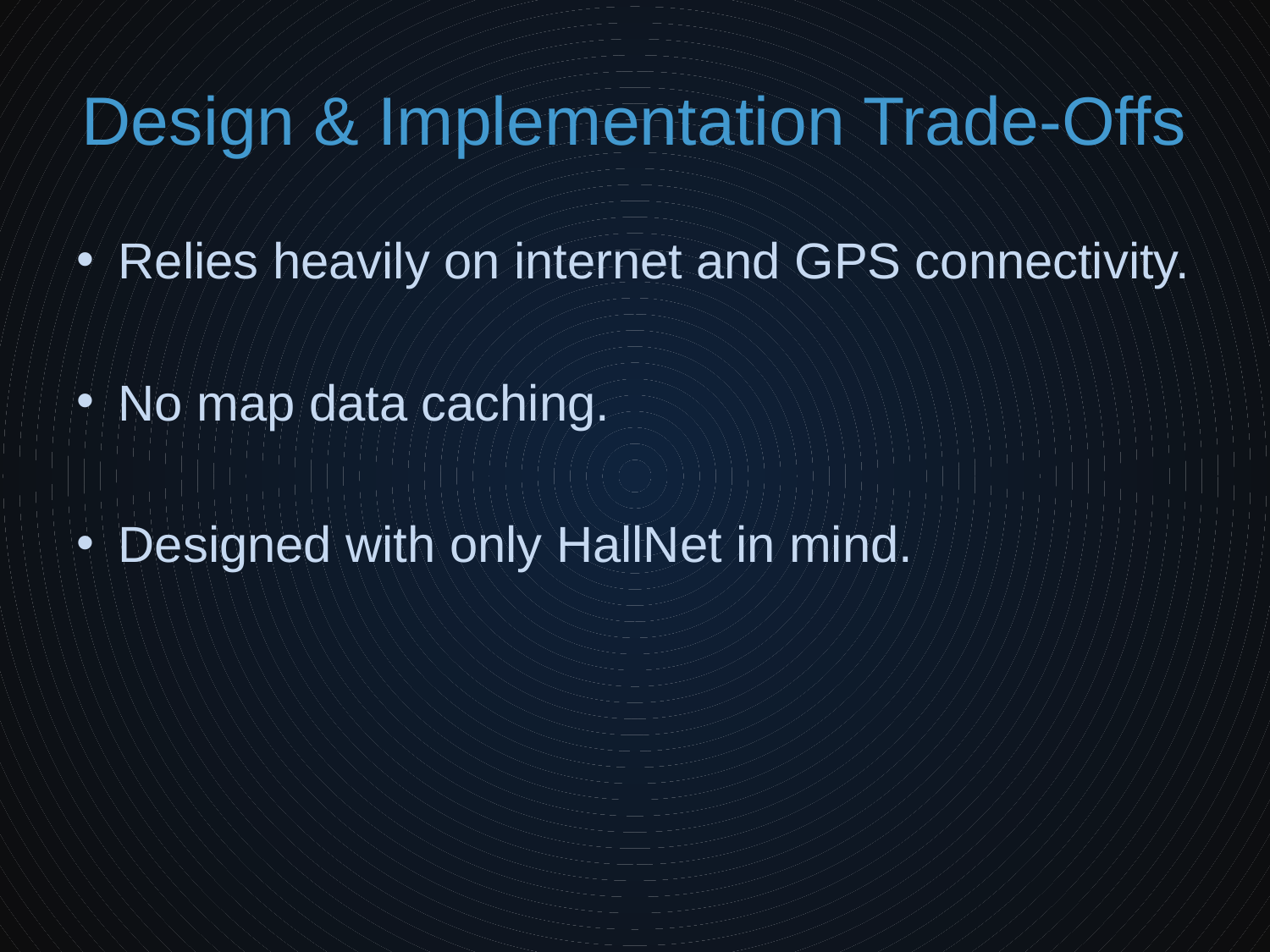

# Design & Implementation Trade-Offs
Relies heavily on internet and GPS connectivity.

No map data caching.

Designed with only HallNet in mind.